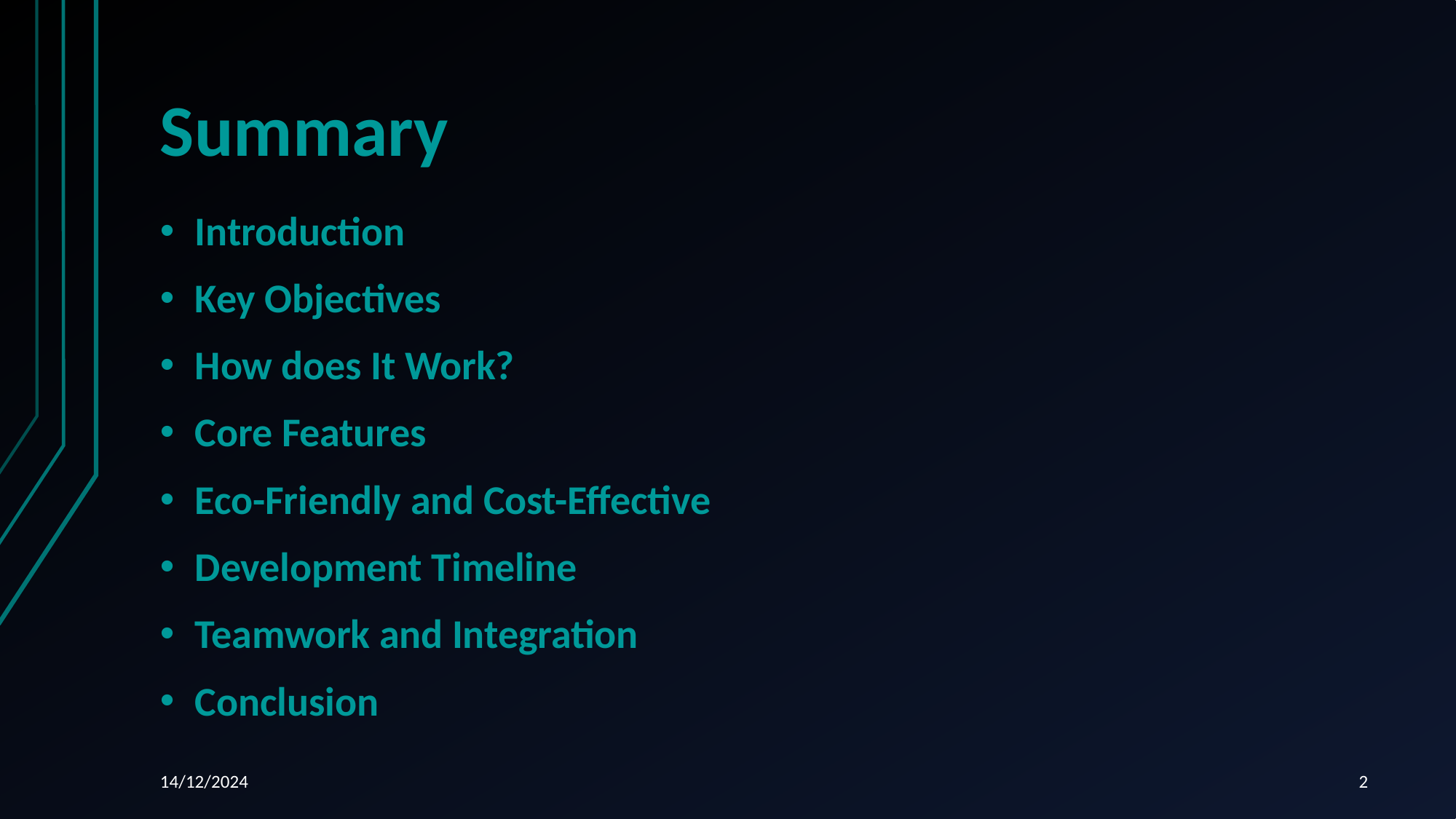

# Summary
Introduction
Key Objectives
How does It Work?
Core Features
Eco-Friendly and Cost-Effective
Development Timeline
Teamwork and Integration
Conclusion

14/12/2024
2